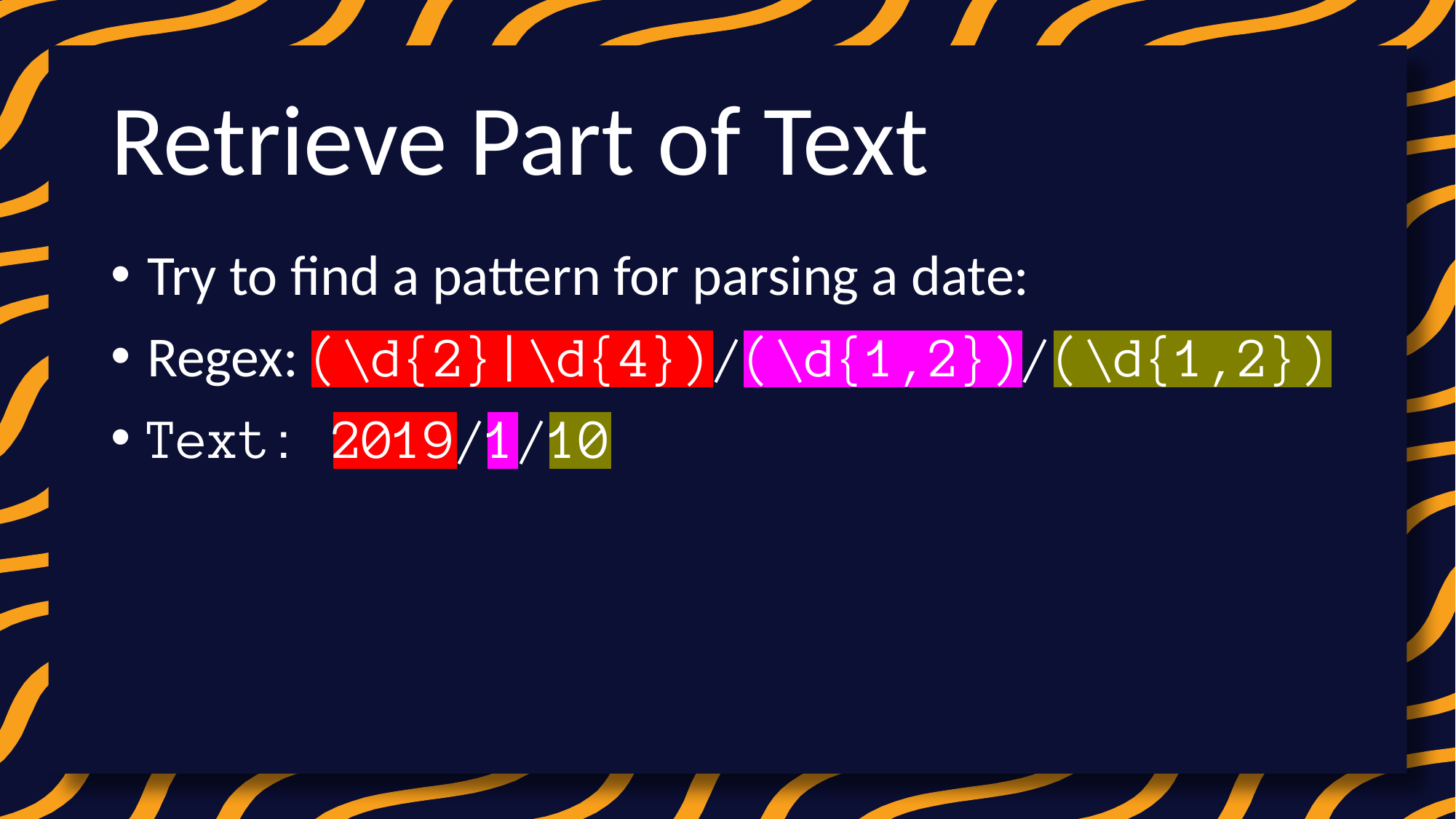

# Retrieve Part of Text
Try to find a pattern for parsing a date:
Regex: (\d{2}|\d{4})/(\d{1,2})/(\d{1,2})
Text: 2019/1/10